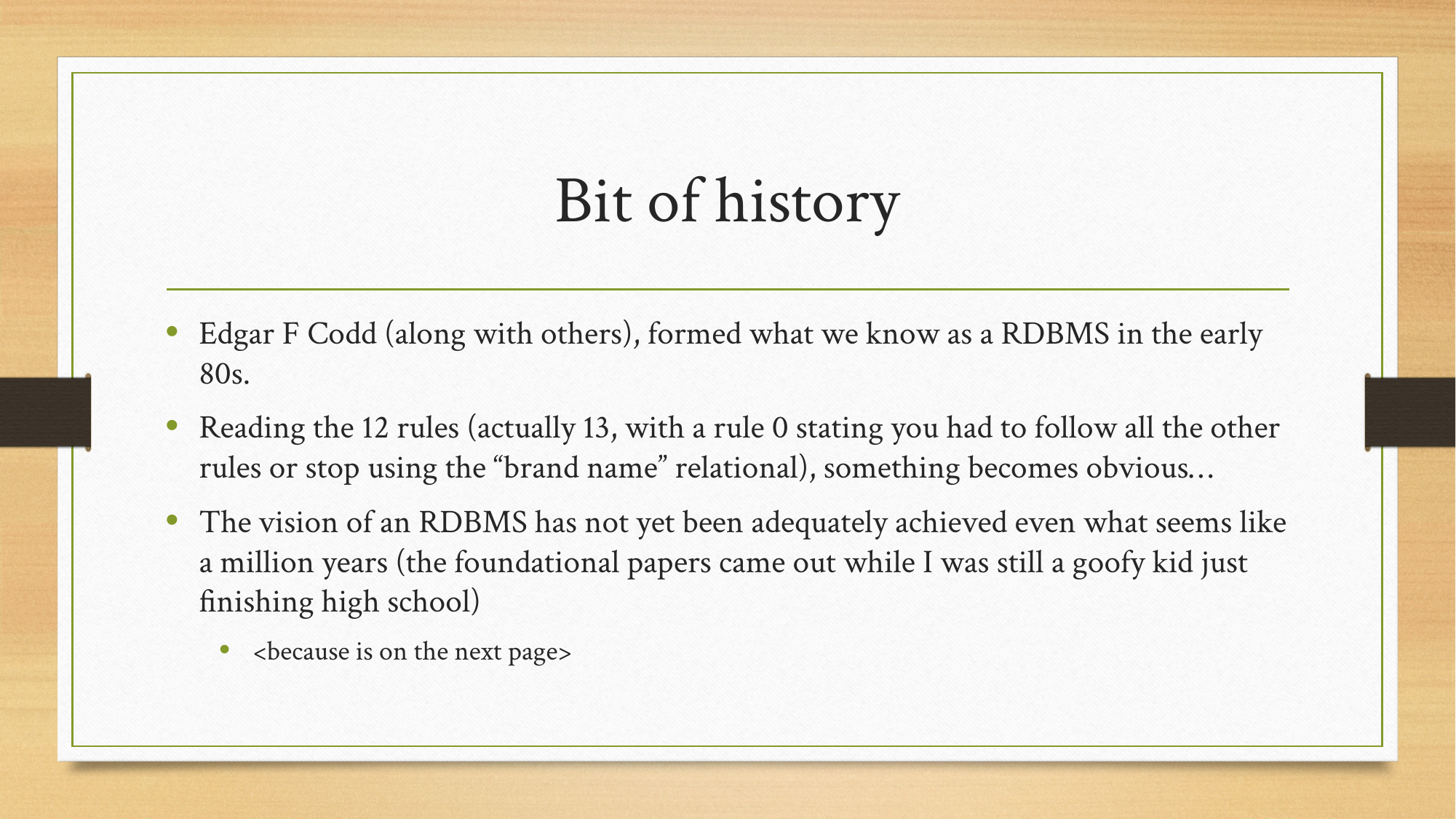

# Bit of history
Edgar F Codd (along with others), formed what we know as a RDBMS in the early 80s.
Reading the 12 rules (actually 13, with a rule 0 stating you had to follow all the other rules or stop using the “brand name” relational), something becomes obvious…
The vision of an RDBMS has not yet been adequately achieved even what seems like a million years (the foundational papers came out while I was still a goofy kid just finishing high school)
<because is on the next page>